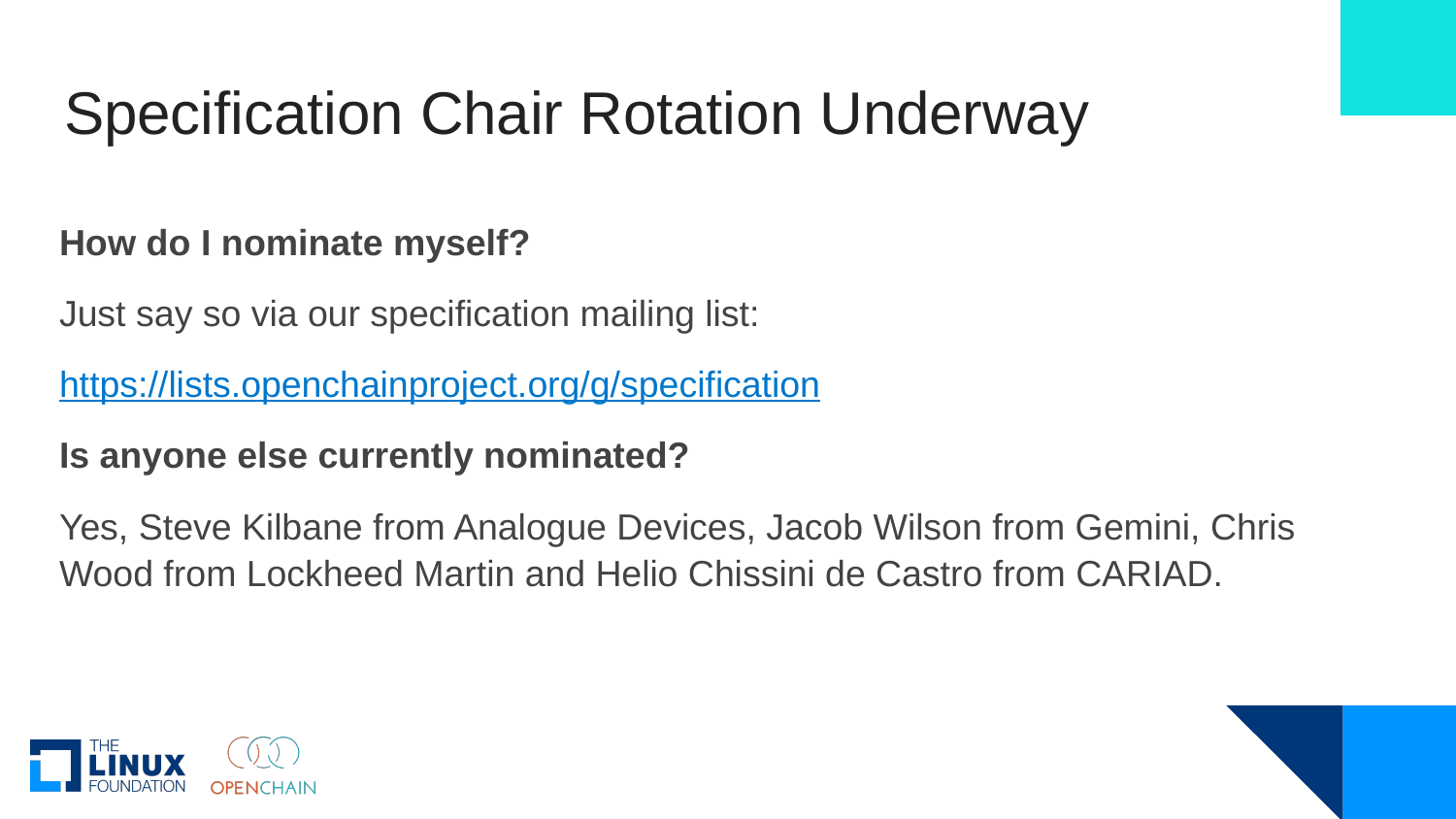

# Specification Chair Rotation Underway
How do I nominate myself?
Just say so via our specification mailing list:
https://lists.openchainproject.org/g/specification
Is anyone else currently nominated?
Yes, Steve Kilbane from Analogue Devices, Jacob Wilson from Gemini, Chris Wood from Lockheed Martin and Helio Chissini de Castro from CARIAD.